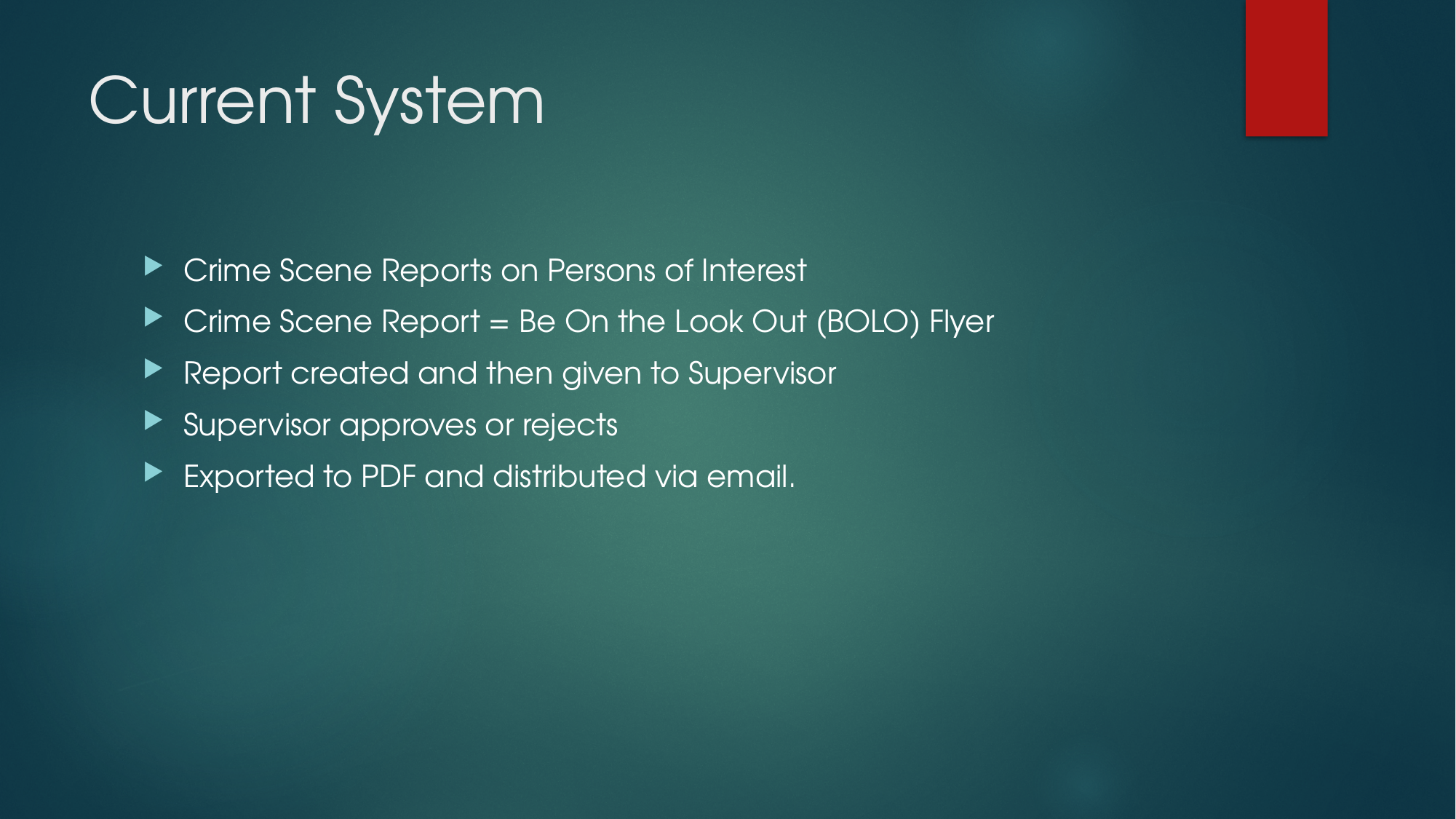

# Current System
Crime Scene Reports on Persons of Interest
Crime Scene Report = Be On the Look Out (BOLO) Flyer
Report created and then given to Supervisor
Supervisor approves or rejects
Exported to PDF and distributed via email.